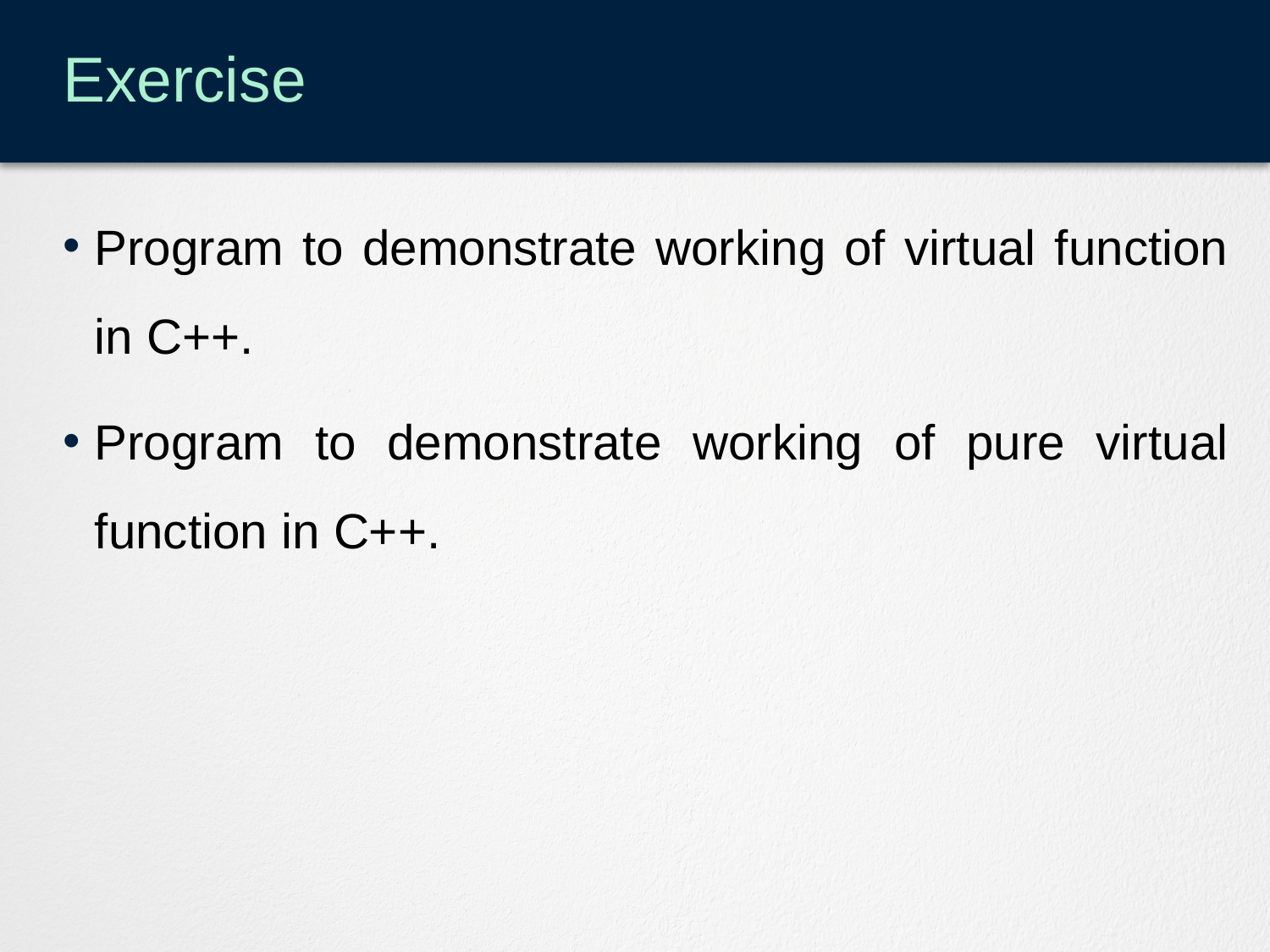

# Exercise
Program to demonstrate working of virtual function in C++.
Program to demonstrate working of pure virtual function in C++.